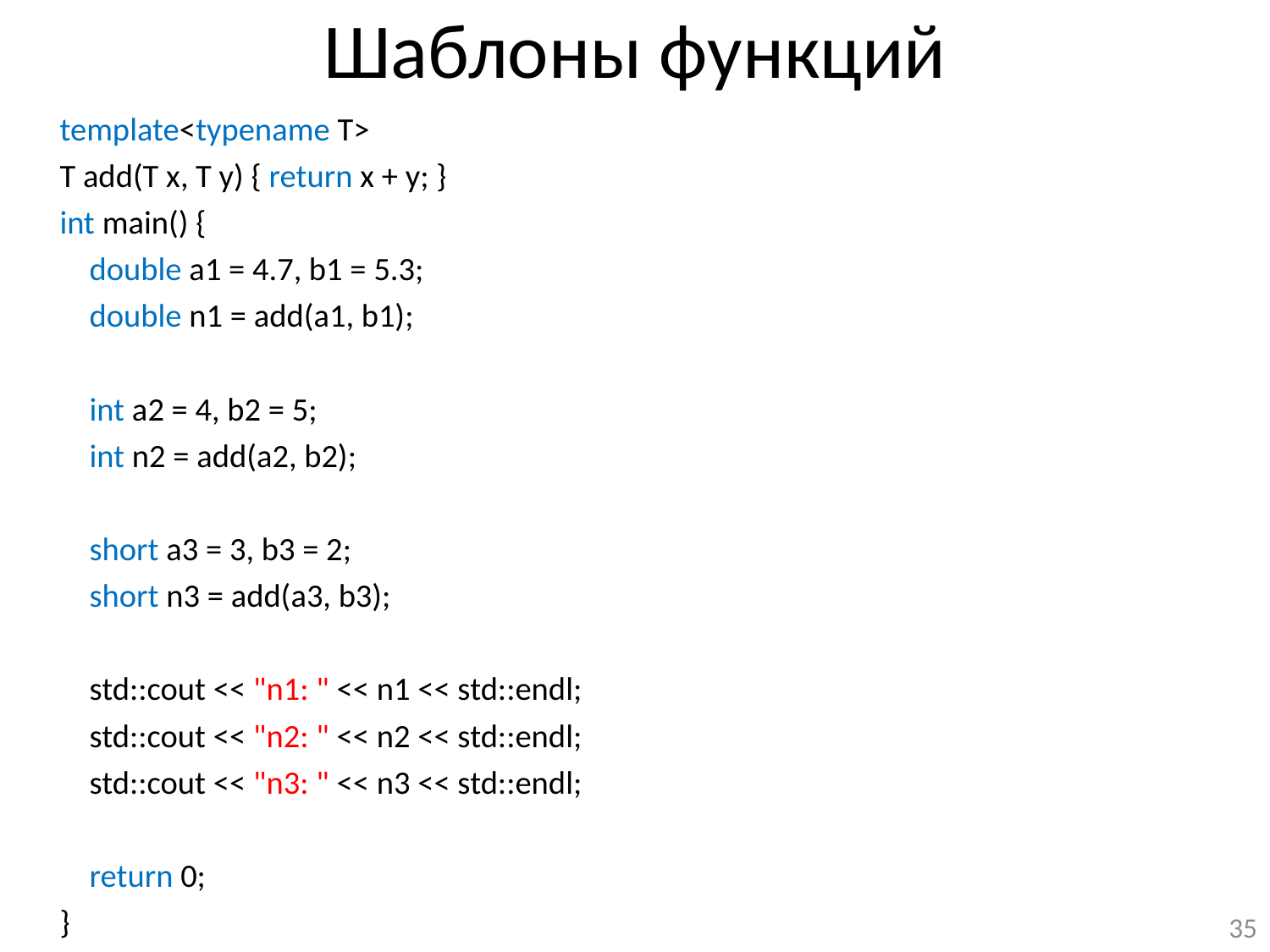

# Шаблоны функций
template<typename T>
T add(T x, T y) { return x + y; }
int main() {
    double a1 = 4.7, b1 = 5.3;
    double n1 = add(a1, b1);

    int a2 = 4, b2 = 5;
    int n2 = add(a2, b2);

    short a3 = 3, b3 = 2;
    short n3 = add(a3, b3);

    std::cout << "n1: " << n1 << std::endl;
    std::cout << "n2: " << n2 << std::endl;
    std::cout << "n3: " << n3 << std::endl;

    return 0;
}
35